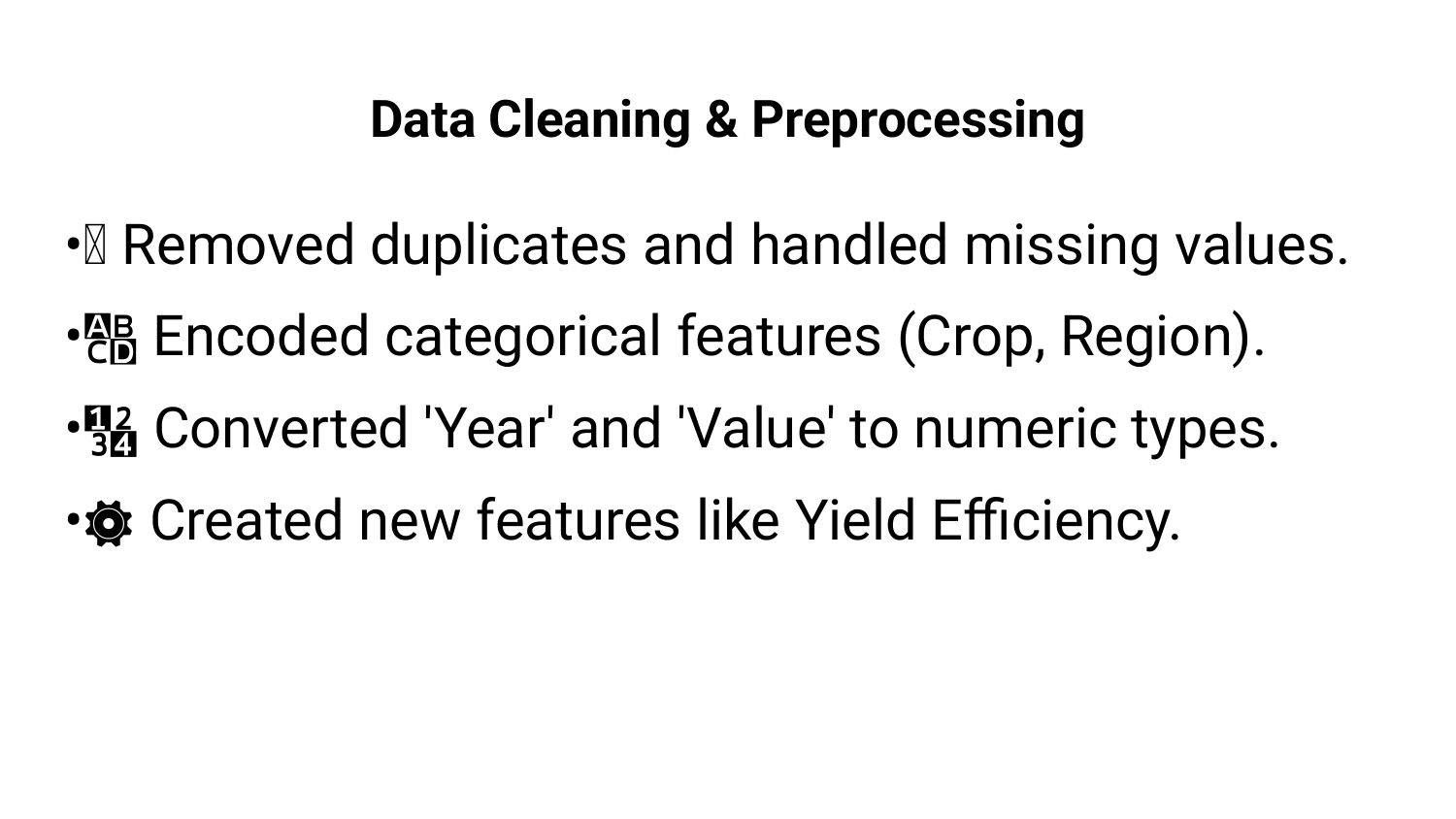

# Data Cleaning & Preprocessing
•🧹 Removed duplicates and handled missing values.
•🔠 Encoded categorical features (Crop, Region).
•🔢 Converted 'Year' and 'Value' to numeric types.
•⚙️ Created new features like Yield Efficiency.